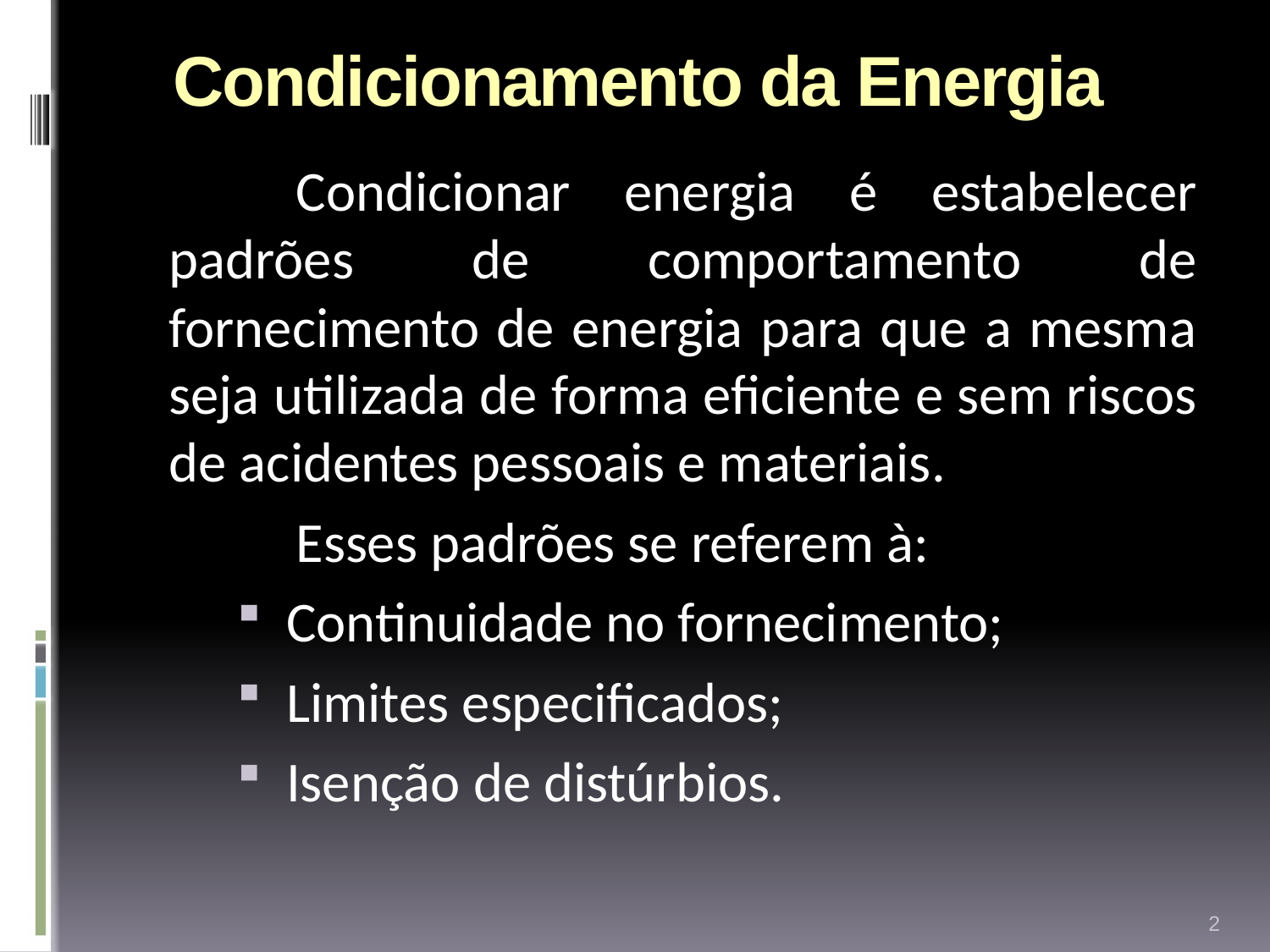

# Condicionamento da Energia
		Condicionar energia é estabelecer padrões de comportamento de fornecimento de energia para que a mesma seja utilizada de forma eficiente e sem riscos de acidentes pessoais e materiais.
		Esses padrões se referem à:
Continuidade no fornecimento;
Limites especificados;
Isenção de distúrbios.

2